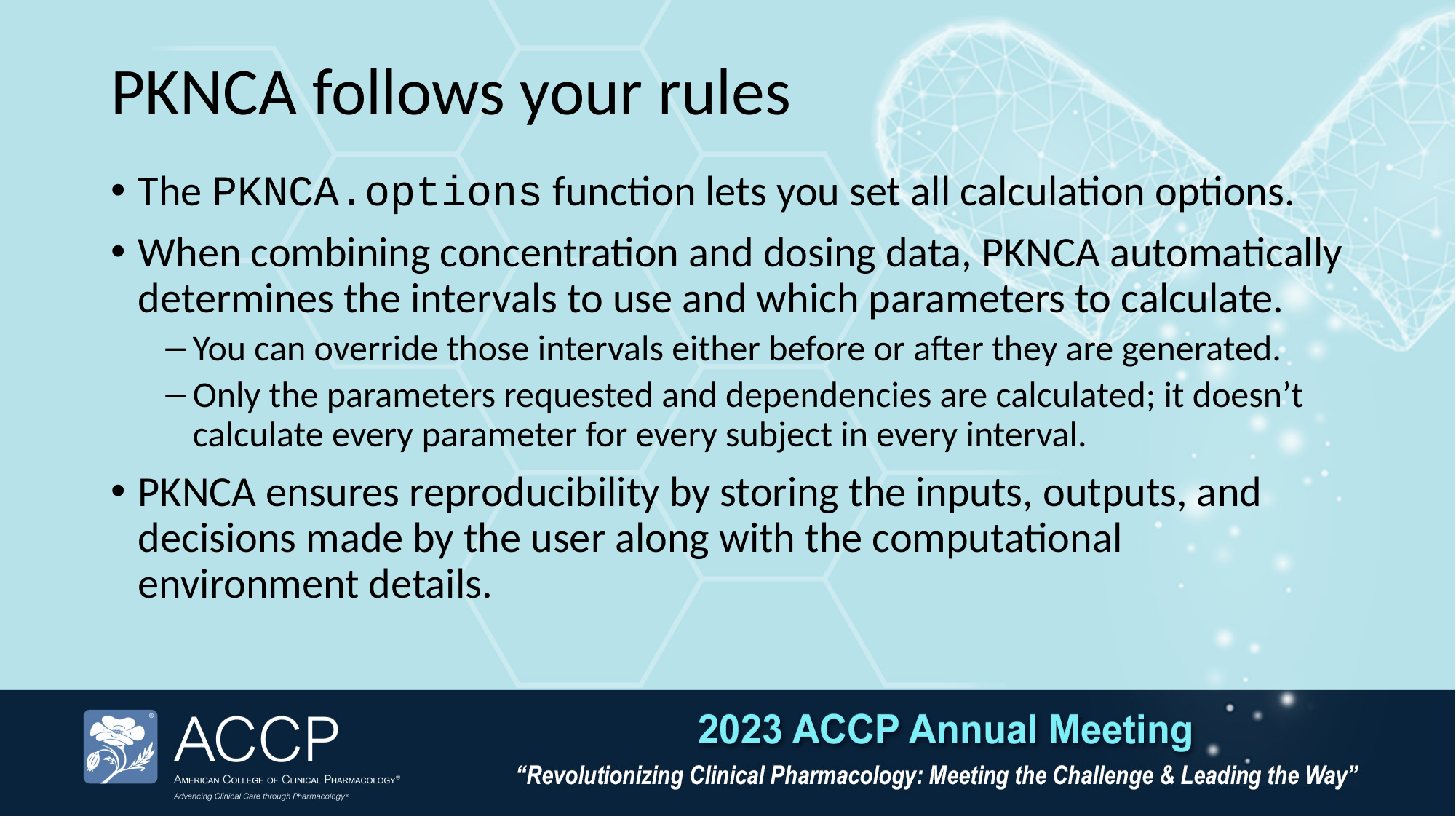

# PKNCA follows your rules
The PKNCA.options function lets you set all calculation options.
When combining concentration and dosing data, PKNCA automatically determines the intervals to use and which parameters to calculate.
You can override those intervals either before or after they are generated.
Only the parameters requested and dependencies are calculated; it doesn’t calculate every parameter for every subject in every interval.
PKNCA ensures reproducibility by storing the inputs, outputs, and decisions made by the user along with the computational environment details.